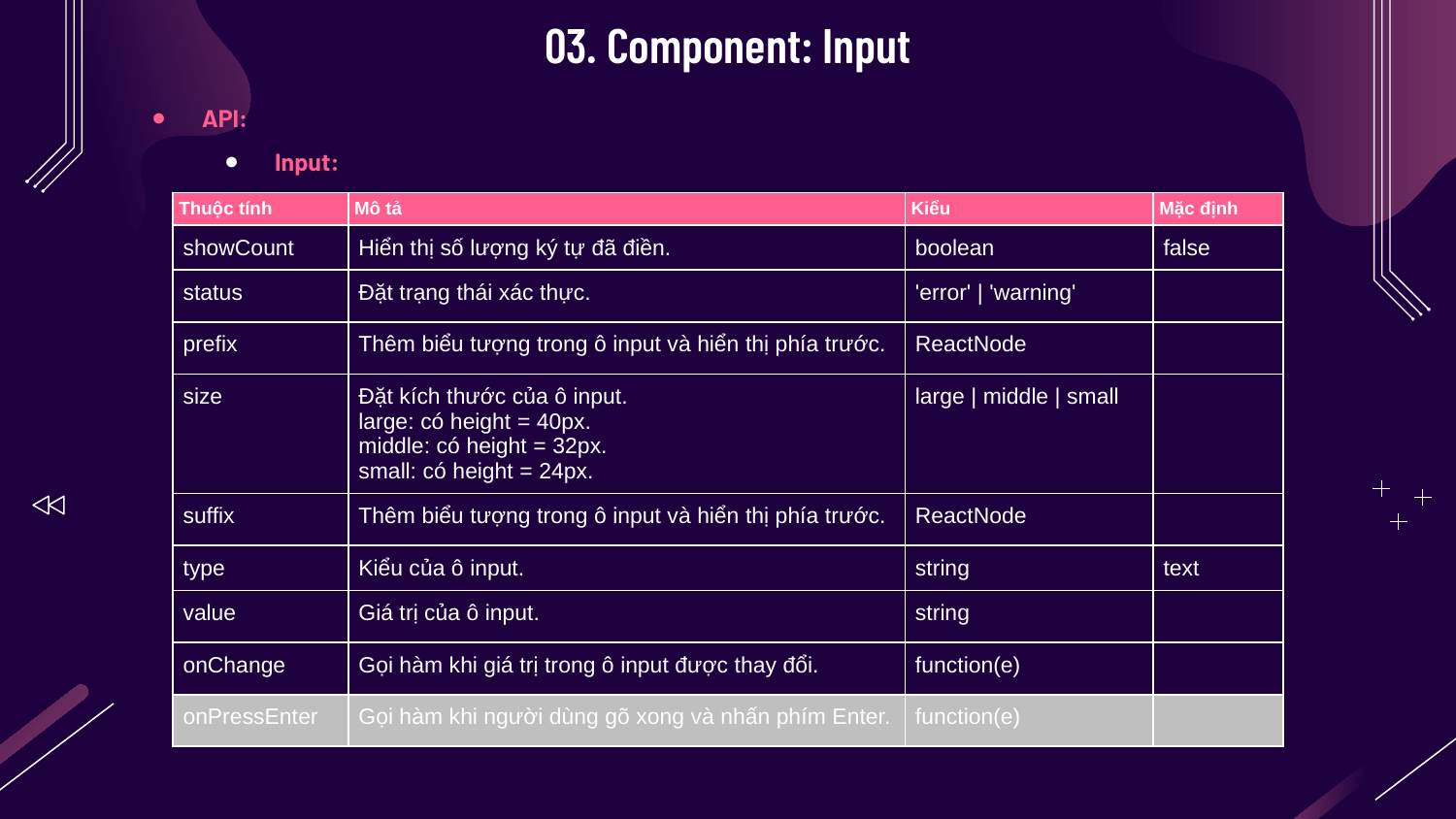

# 03. Component: Input
API:
Input:
| Thuộc tính | Mô tả | Kiểu | Mặc định |
| --- | --- | --- | --- |
| showCount | Hiển thị số lượng ký tự đã điền. | boolean | false |
| status | Đặt trạng thái xác thực. | 'error' | 'warning' |  |
| prefix | Thêm biểu tượng trong ô input và hiển thị phía trước. | ReactNode |  |
| size | Đặt kích thước của ô input. large: có height = 40px. middle: có height = 32px. small: có height = 24px. | large | middle | small |  |
| suffix | Thêm biểu tượng trong ô input và hiển thị phía trước. | ReactNode |  |
| type | Kiểu của ô input. | string | text |
| value | Giá trị của ô input. | string |  |
| onChange | Gọi hàm khi giá trị trong ô input được thay đổi. | function(e) |  |
| onPressEnter | Gọi hàm khi người dùng gõ xong và nhấn phím Enter. | function(e) |  |